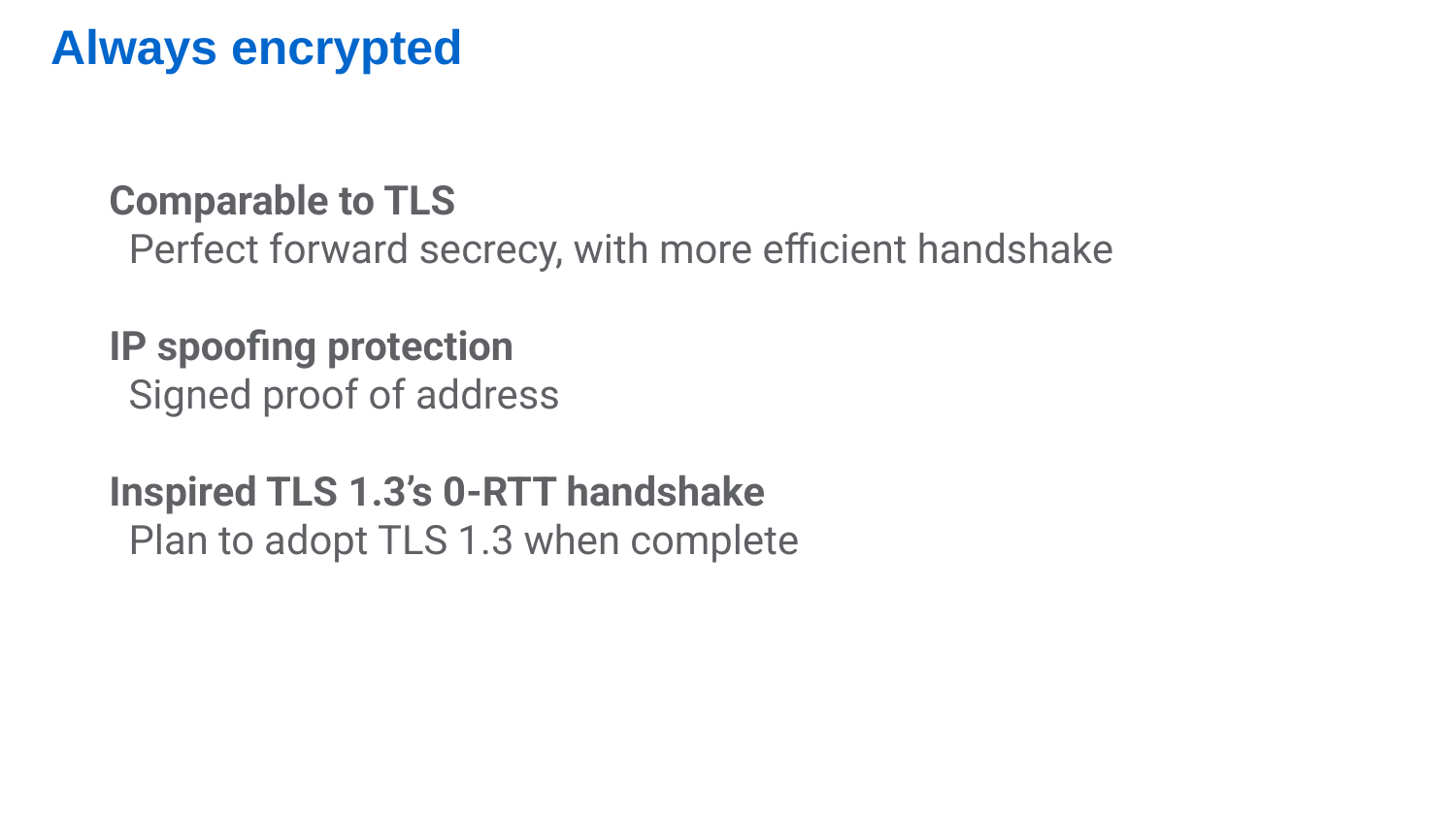

Always encrypted
Comparable to TLS
  Perfect forward secrecy, with more efficient handshake

IP spoofing protection
  Signed proof of address

Inspired TLS 1.3’s 0-RTT handshake
  Plan to adopt TLS 1.3 when complete